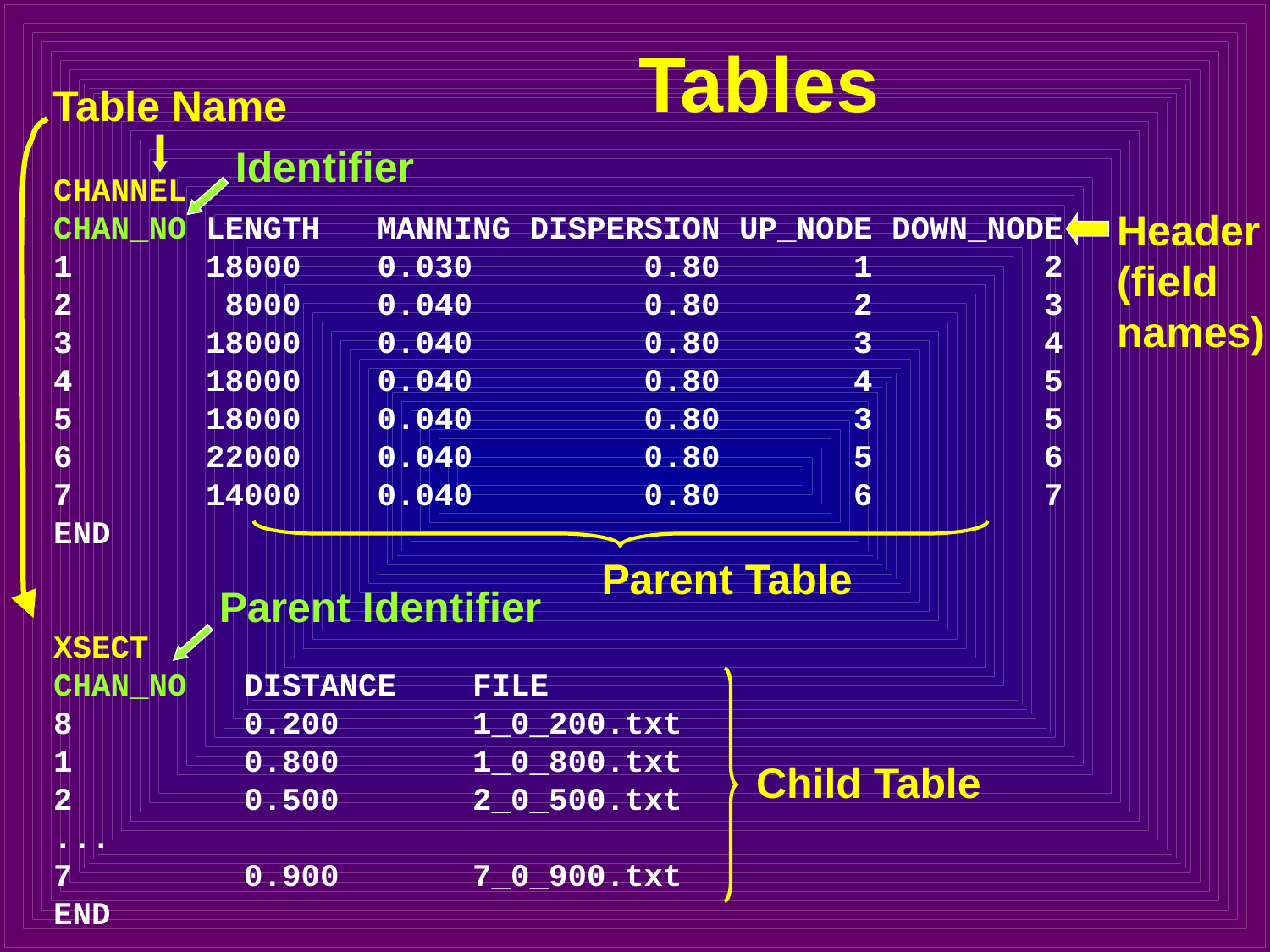

# Tables
Table Name

Identifier

CHANNEL
CHAN_NO LENGTH   MANNING DISPERSION UP_NODE DOWN_NODE
   18000    0.030         0.80       1         2
    8000    0.040         0.80       2         3
   18000    0.040         0.80       3         4
   18000    0.040         0.80       4         5
   18000    0.040         0.80       3         5
   22000    0.040         0.80       5         6
   14000    0.040         0.80       6         7
END

XSECT
CHAN_NO   DISTANCE    FILE
     0.200       1_0_200.txt
1         0.800       1_0_800.txt
     0.500       2_0_500.txt
...
     0.900       7_0_900.txt
END

Header
(field
names)

Parent Table
Parent Identifier

Child Table